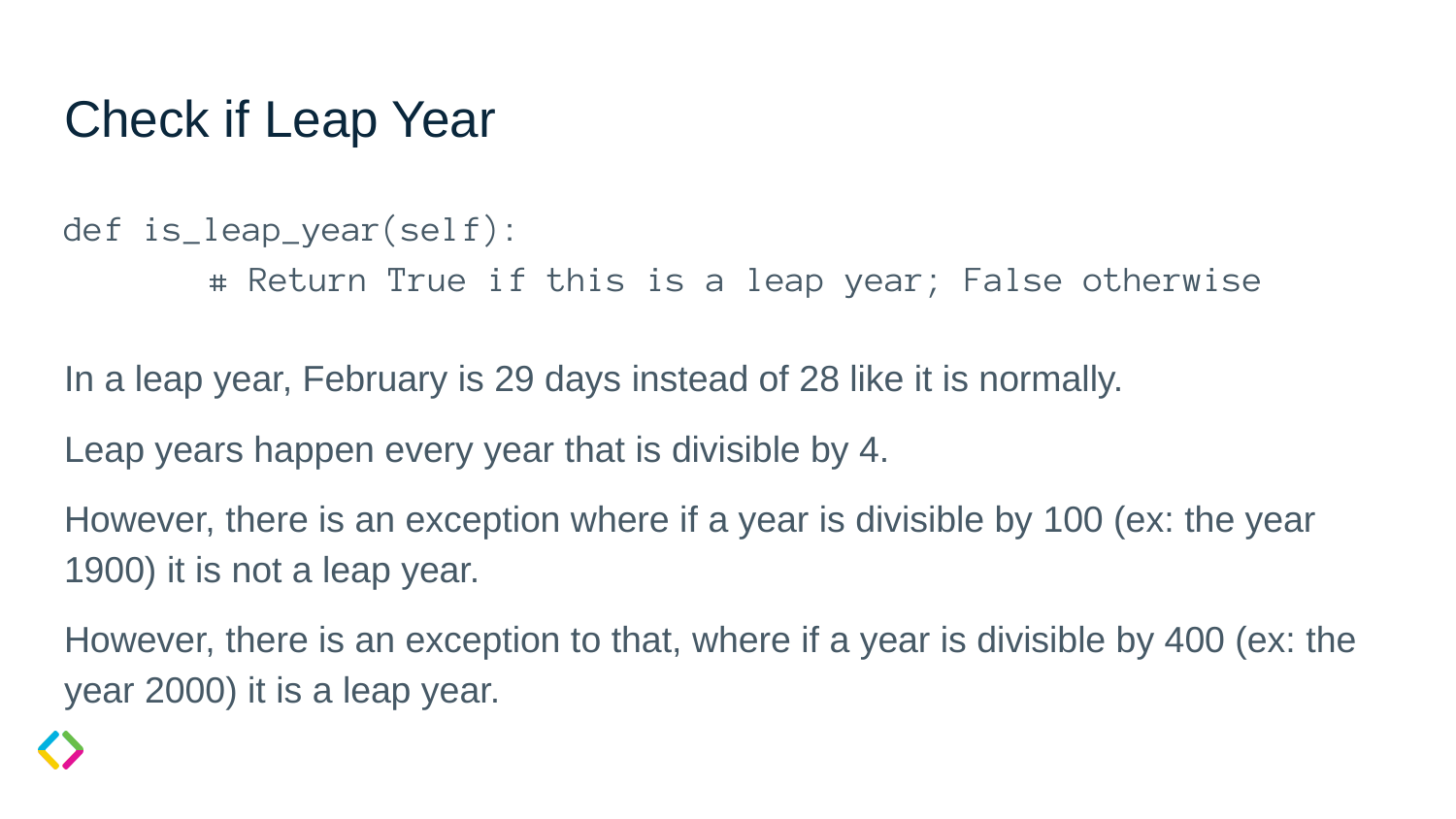

# Check if Leap Year
def is_leap_year(self):
	# Return True if this is a leap year; False otherwise

In a leap year, February is 29 days instead of 28 like it is normally.
Leap years happen every year that is divisible by 4.
However, there is an exception where if a year is divisible by 100 (ex: the year 1900) it is not a leap year.
However, there is an exception to that, where if a year is divisible by 400 (ex: the year 2000) it is a leap year.